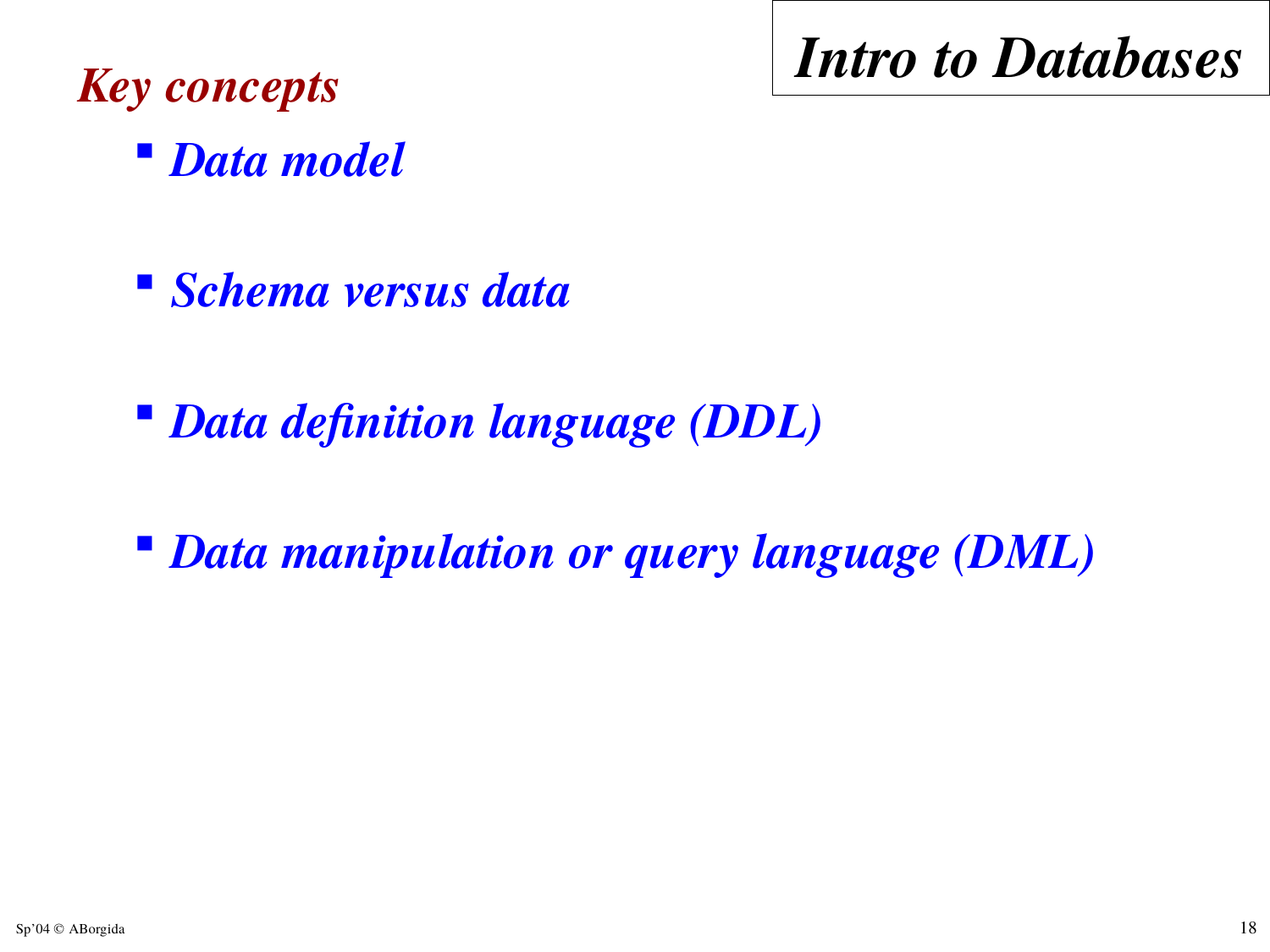

Intro to Databases
Key concepts
 Data model
 Schema versus data
 Data definition language (DDL)
 Data manipulation or query language (DML)